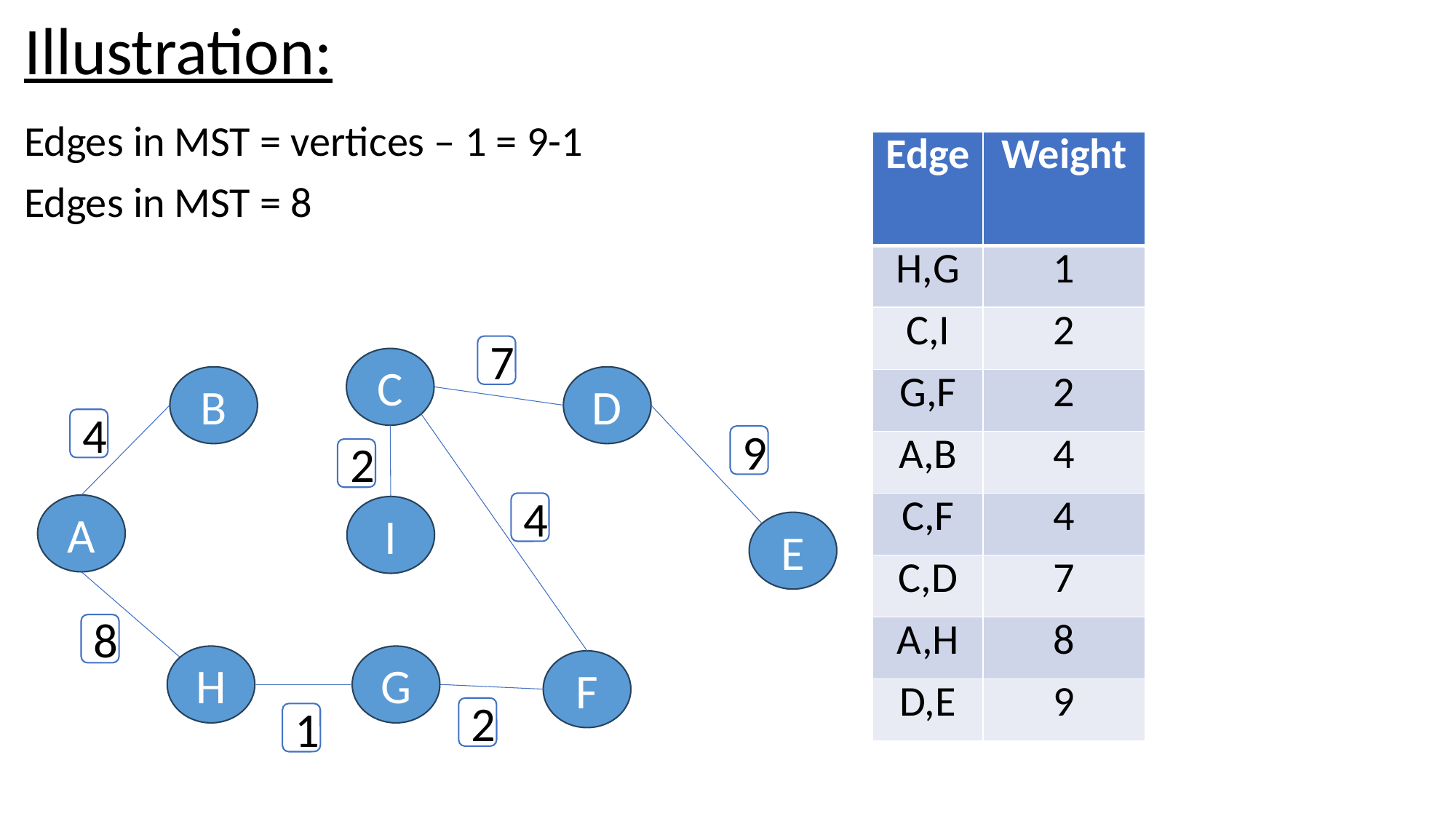

# Illustration:
Edges in MST = vertices – 1 = 9-1
Edges in MST = 8
| Edge | Weight |
| --- | --- |
| H,G | 1 |
| C,I | 2 |
| G,F | 2 |
| A,B | 4 |
| C,F | 4 |
| C,D | 7 |
| A,H | 8 |
| D,E | 9 |
7
C
B
D
A
I
E
H
G
F
4
9
2
4
8
2
1